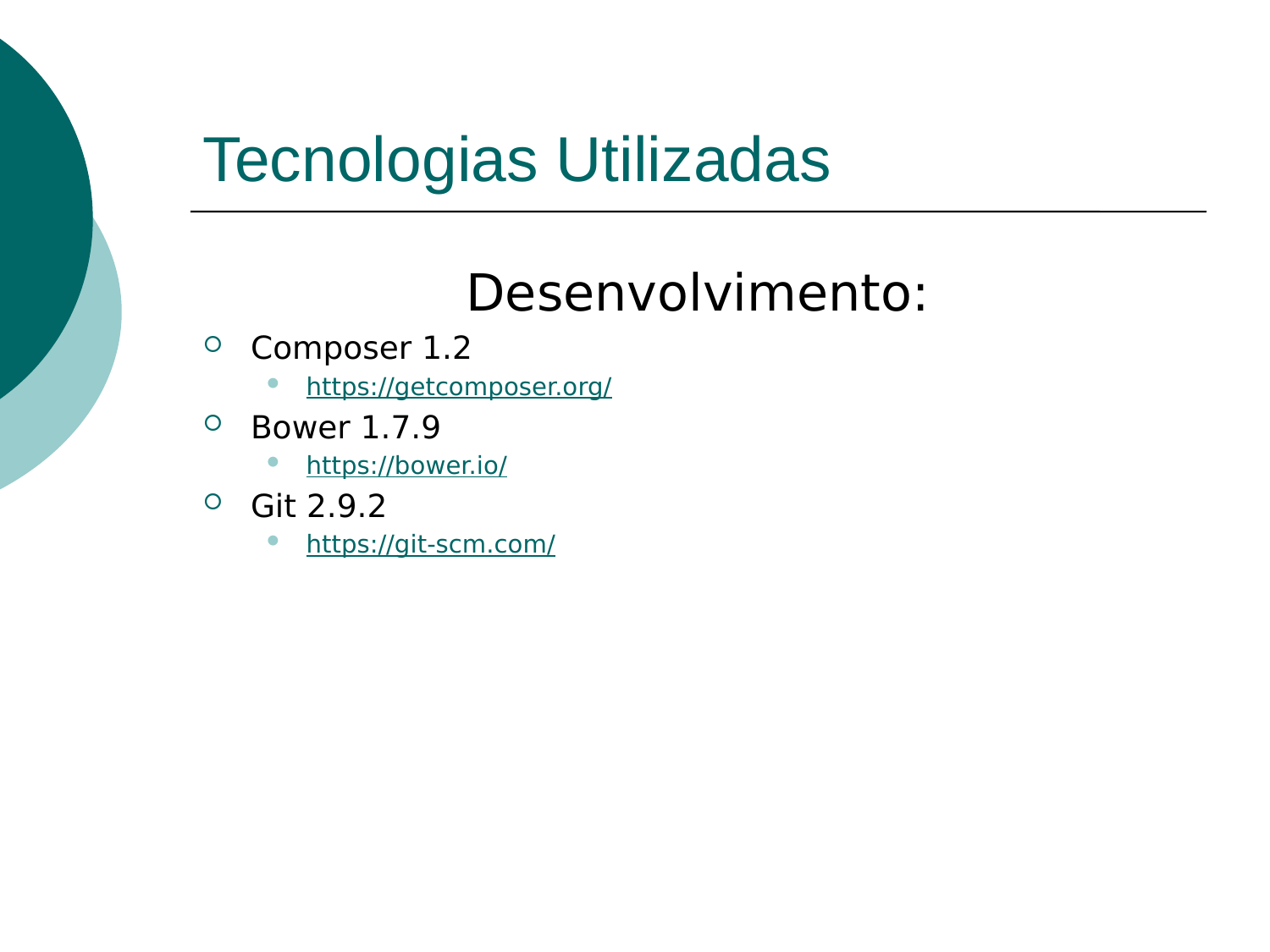

# Tecnologias Utilizadas
Desenvolvimento:
Composer 1.2
https://getcomposer.org/
Bower 1.7.9
https://bower.io/
Git 2.9.2
https://git-scm.com/